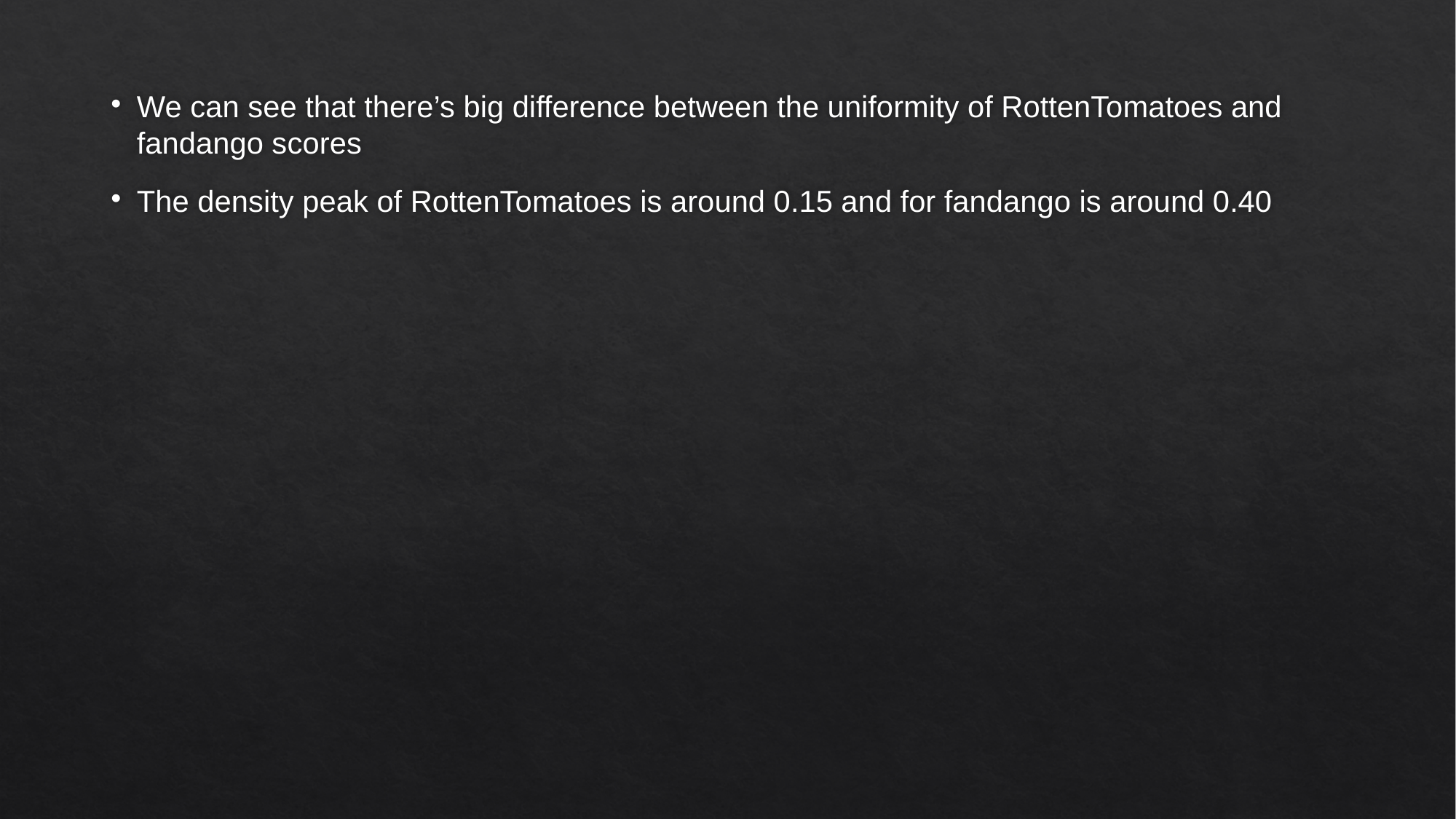

# We can see that there’s big difference between the uniformity of RottenTomatoes and fandango scores
The density peak of RottenTomatoes is around 0.15 and for fandango is around 0.40